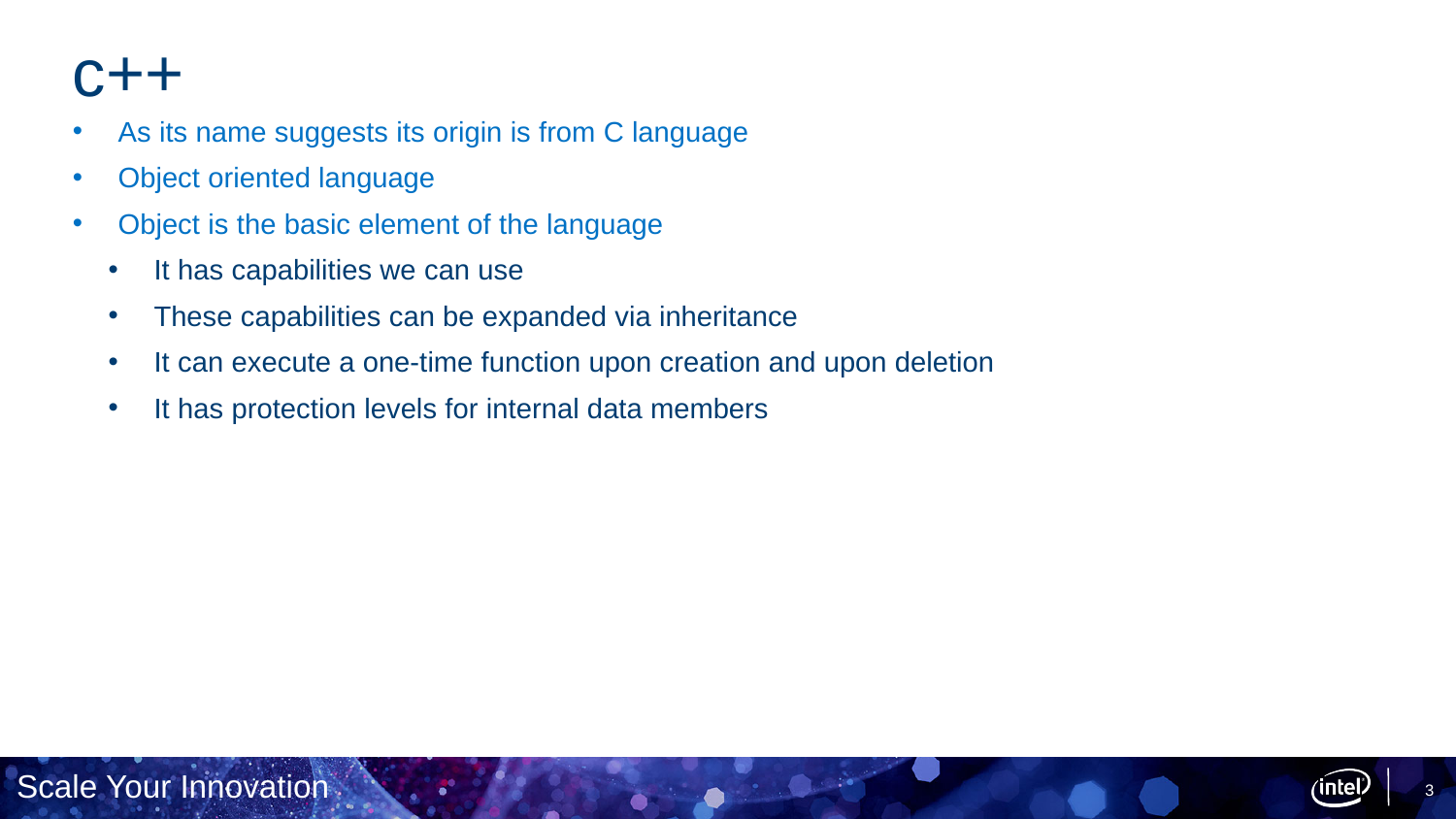

# c++
As its name suggests its origin is from C language
Object oriented language
Object is the basic element of the language
It has capabilities we can use
These capabilities can be expanded via inheritance
It can execute a one-time function upon creation and upon deletion
It has protection levels for internal data members
3